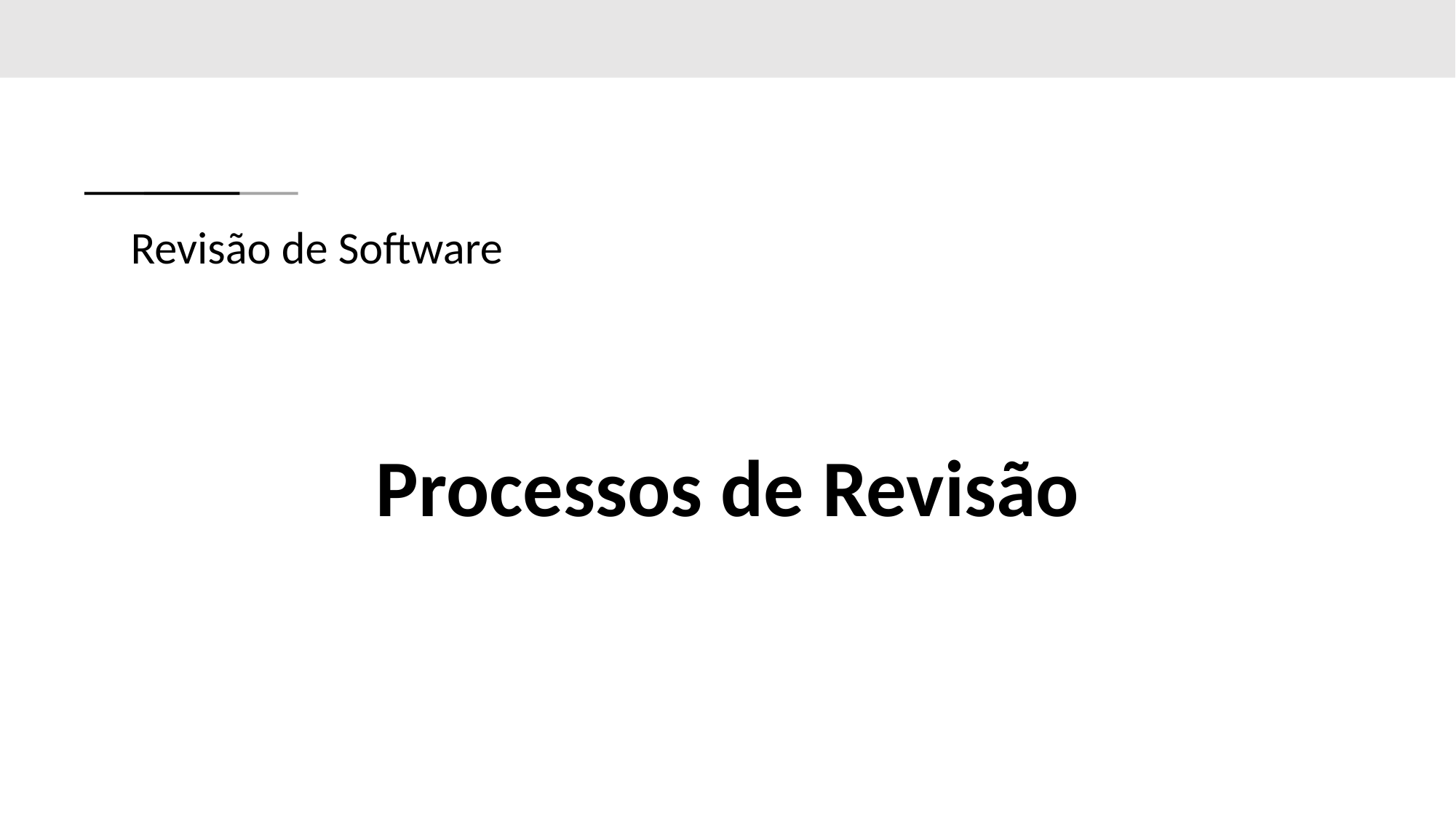

# Revisão de Software
Processos de Revisão